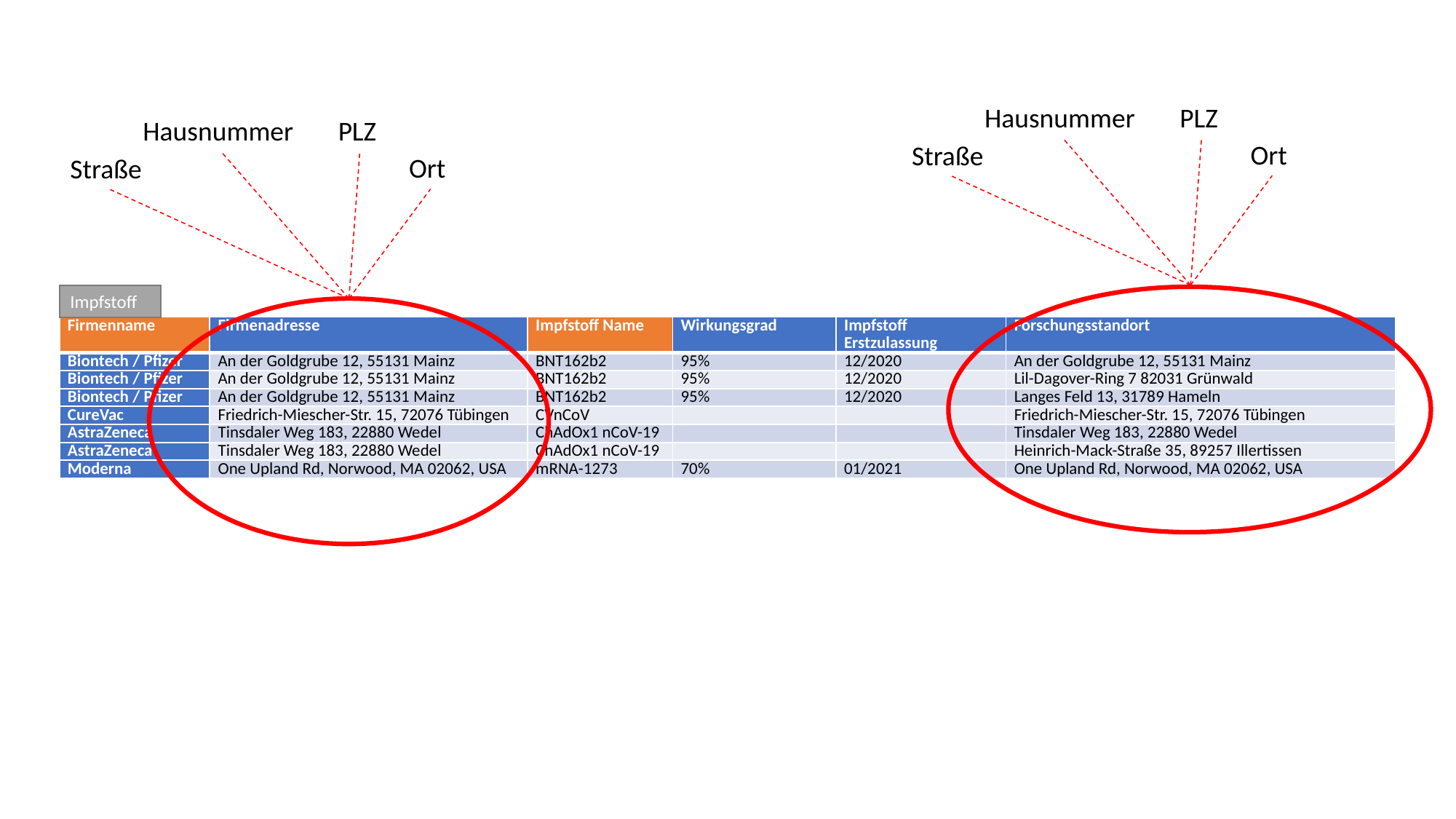

Hausnummer
PLZ
Hausnummer
PLZ
Ort
Straße
Ort
Straße
Impfstoff

| Firmenname | Firmenadresse | Impfstoff Name | Wirkungsgrad | Impfstoff Erstzulassung | Forschungsstandort |
| --- | --- | --- | --- | --- | --- |
| Biontech / Pfizer | An der Goldgrube 12, 55131 Mainz | BNT162b2 | 95% | 12/2020 | An der Goldgrube 12, 55131 Mainz |
| Biontech / Pfizer | An der Goldgrube 12, 55131 Mainz | BNT162b2 | 95% | 12/2020 | Lil-Dagover-Ring 7 82031 Grünwald |
| Biontech / Pfizer | An der Goldgrube 12, 55131 Mainz | BNT162b2 | 95% | 12/2020 | Langes Feld 13, 31789 Hameln |
| CureVac | Friedrich-Miescher-Str. 15, 72076 Tübingen | CVnCoV |  |  | Friedrich-Miescher-Str. 15, 72076 Tübingen |
| AstraZeneca | Tinsdaler Weg 183, 22880 Wedel | ChAdOx1 nCoV-19 |  |  | Tinsdaler Weg 183, 22880 Wedel |
| AstraZeneca | Tinsdaler Weg 183, 22880 Wedel | ChAdOx1 nCoV-19 |  |  | Heinrich-Mack-Straße 35, 89257 Illertissen |
| Moderna | One Upland Rd, Norwood, MA 02062, USA | mRNA-1273 | 70% | 01/2021 | One Upland Rd, Norwood, MA 02062, USA |